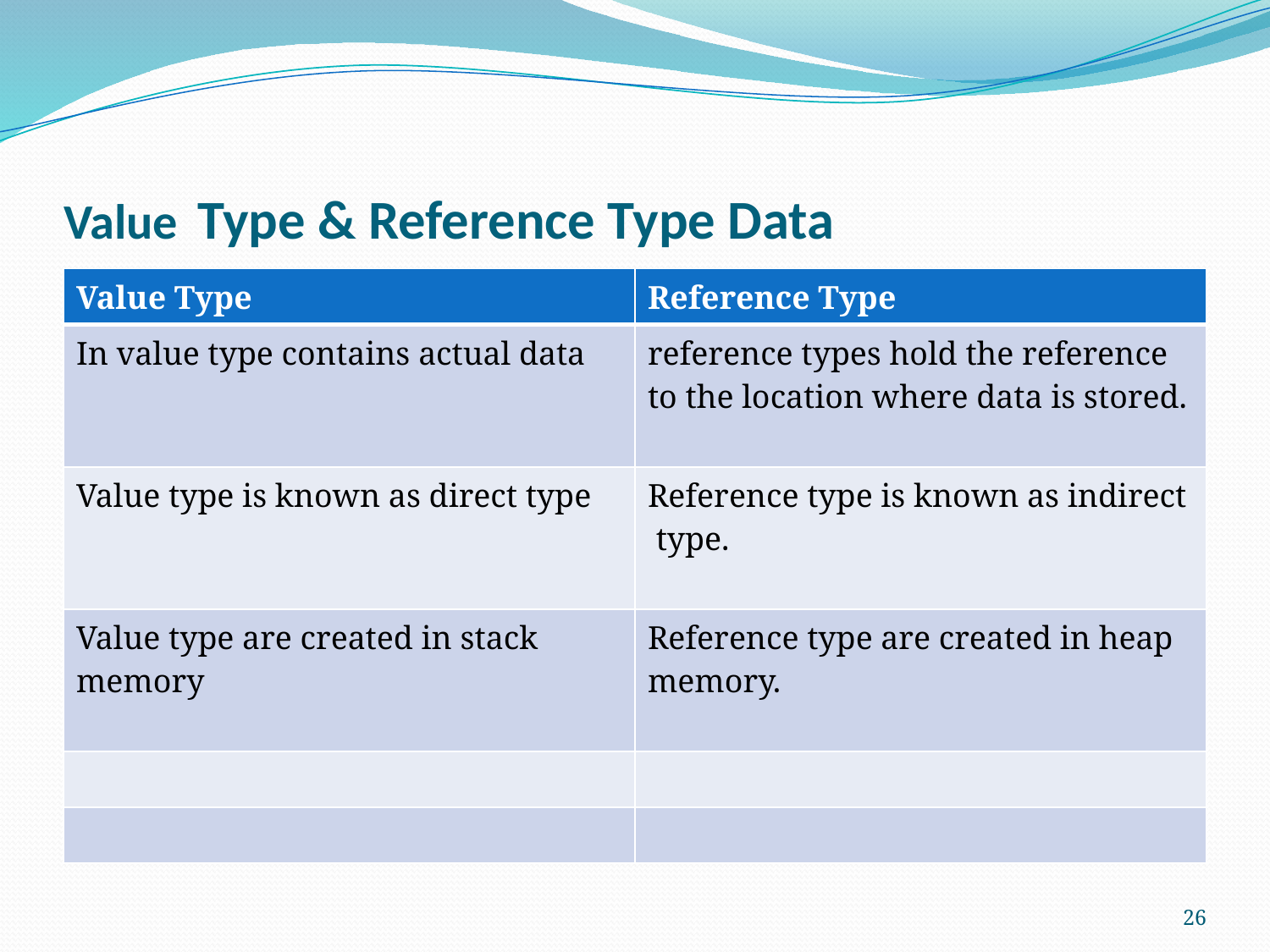

# Value Type & Reference Type Data
| Value Type | Reference Type |
| --- | --- |
| In value type contains actual data | reference types hold the reference to the location where data is stored. |
| Value type is known as direct type | Reference type is known as indirect type. |
| Value type are created in stack memory | Reference type are created in heap memory. |
|  |  |
|  |  |
26